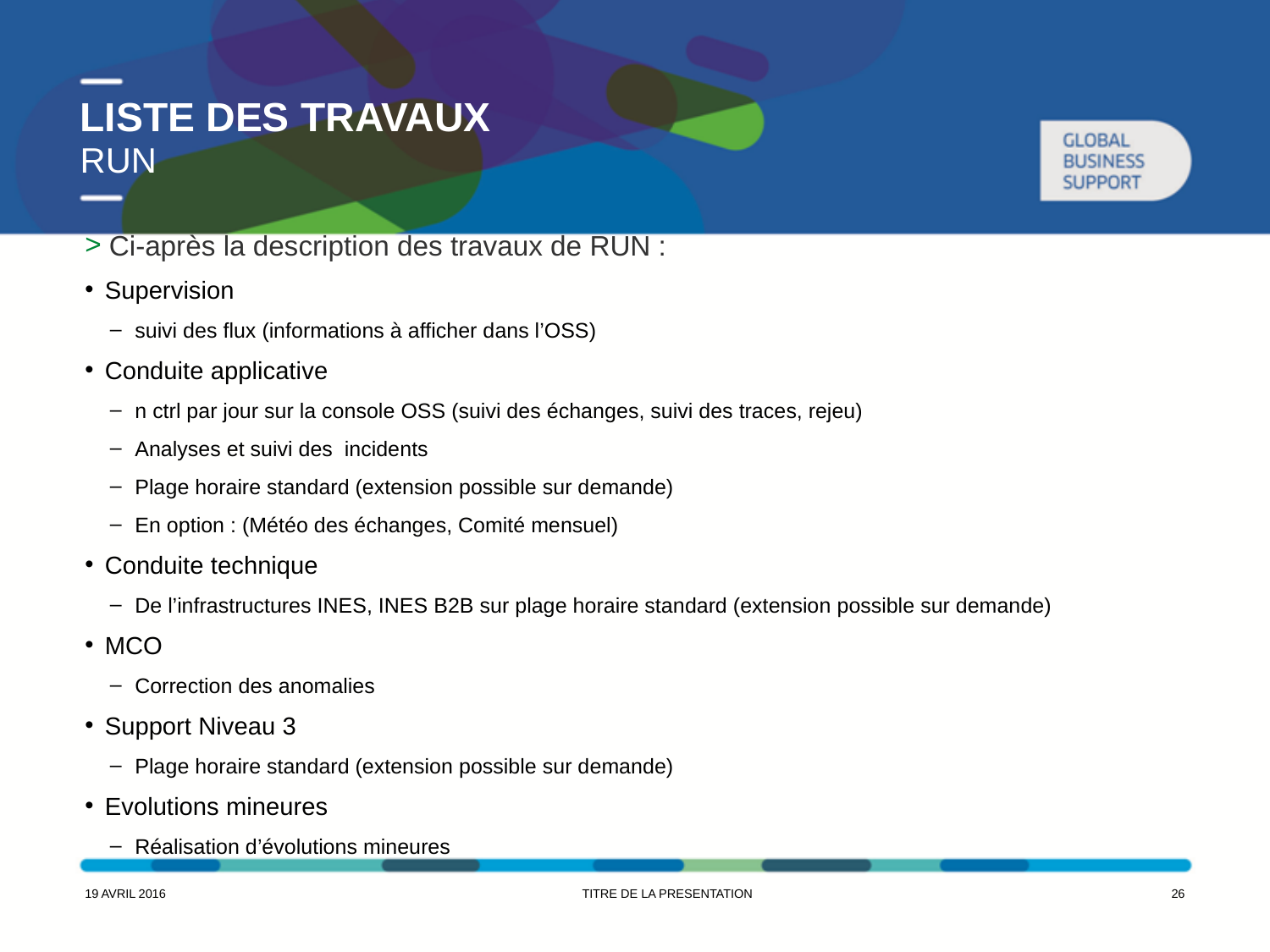

# Liste des travaux
RUN
Ci-après la description des travaux de RUN :
Supervision
suivi des flux (informations à afficher dans l’OSS)
Conduite applicative
n ctrl par jour sur la console OSS (suivi des échanges, suivi des traces, rejeu)
Analyses et suivi des  incidents
Plage horaire standard (extension possible sur demande)
En option : (Météo des échanges, Comité mensuel)
Conduite technique
De l’infrastructures INES, INES B2B sur plage horaire standard (extension possible sur demande)
MCO
Correction des anomalies
Support Niveau 3
Plage horaire standard (extension possible sur demande)
Evolutions mineures
Réalisation d’évolutions mineures

19 avril 2016
TITRE DE LA PRESENTATION
26